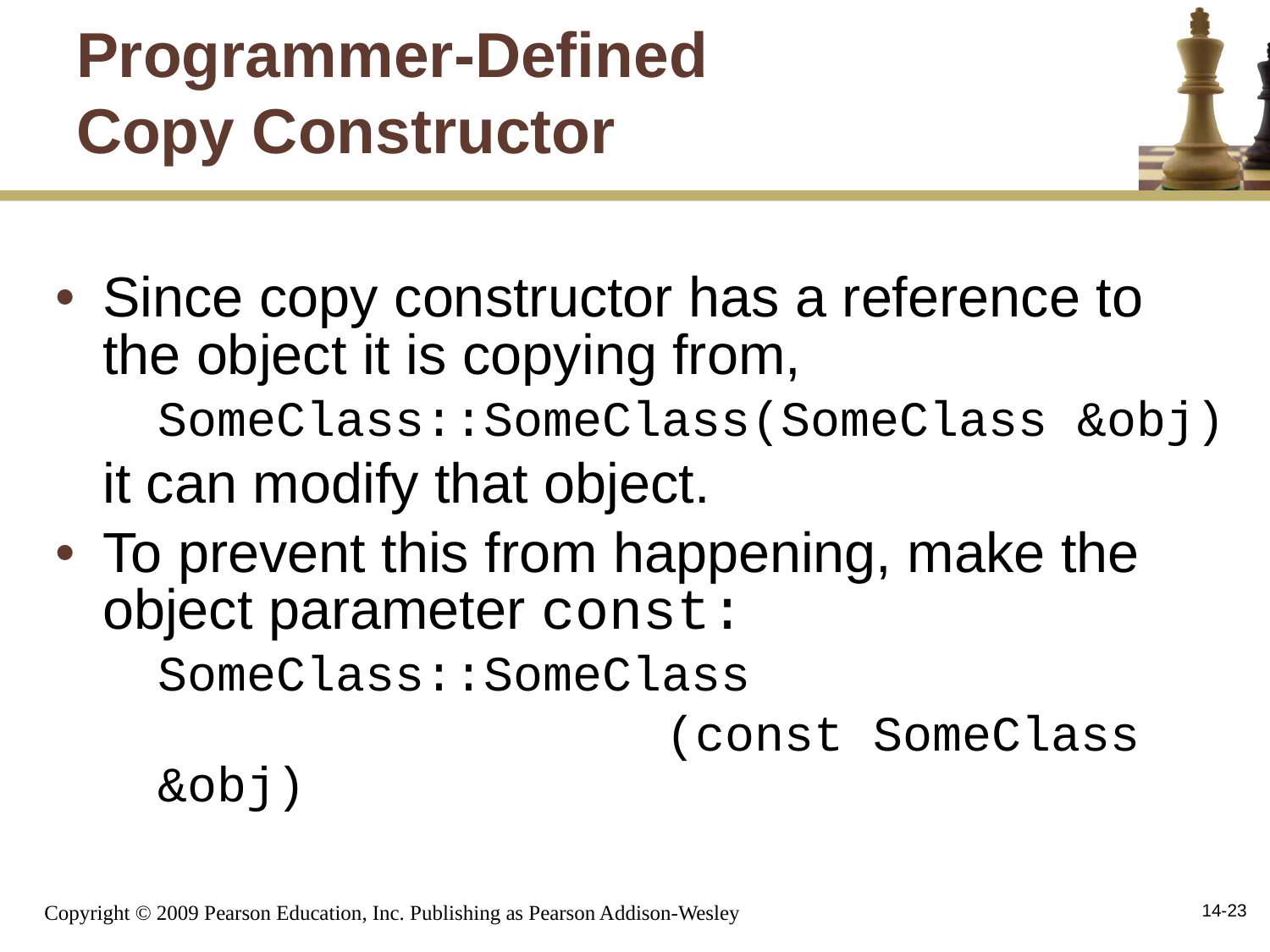

# Programmer-Defined Copy Constructor
Since copy constructor has a reference to the object it is copying from,
	SomeClass::SomeClass(SomeClass &obj)
	it can modify that object.
To prevent this from happening, make the object parameter const:
	SomeClass::SomeClass
					(const SomeClass &obj)
14-23